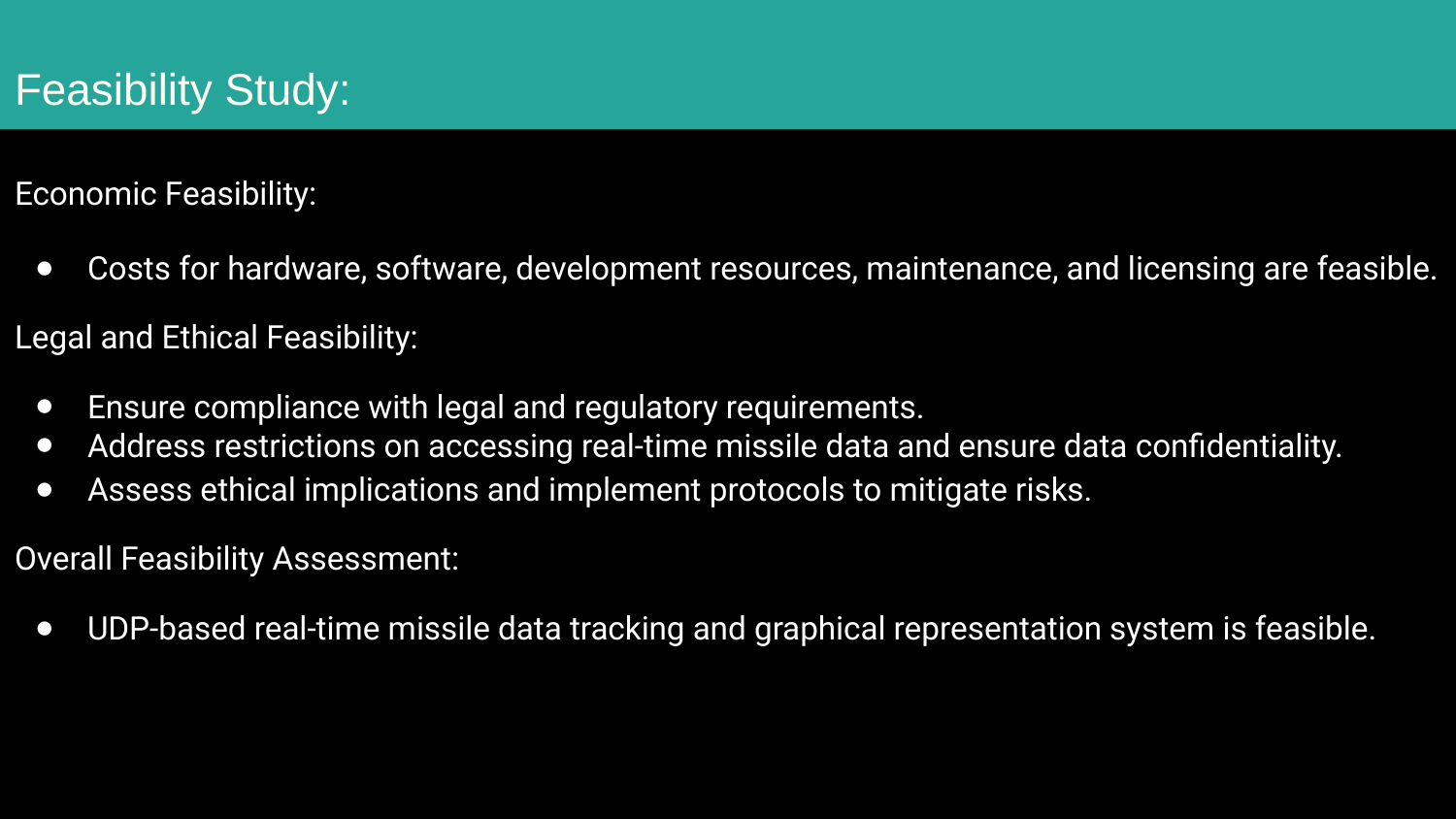

# Feasibility Study:
Economic Feasibility:
Costs for hardware, software, development resources, maintenance, and licensing are feasible.
Legal and Ethical Feasibility:
Ensure compliance with legal and regulatory requirements.
Address restrictions on accessing real-time missile data and ensure data confidentiality.
Assess ethical implications and implement protocols to mitigate risks.
Overall Feasibility Assessment:
UDP-based real-time missile data tracking and graphical representation system is feasible.